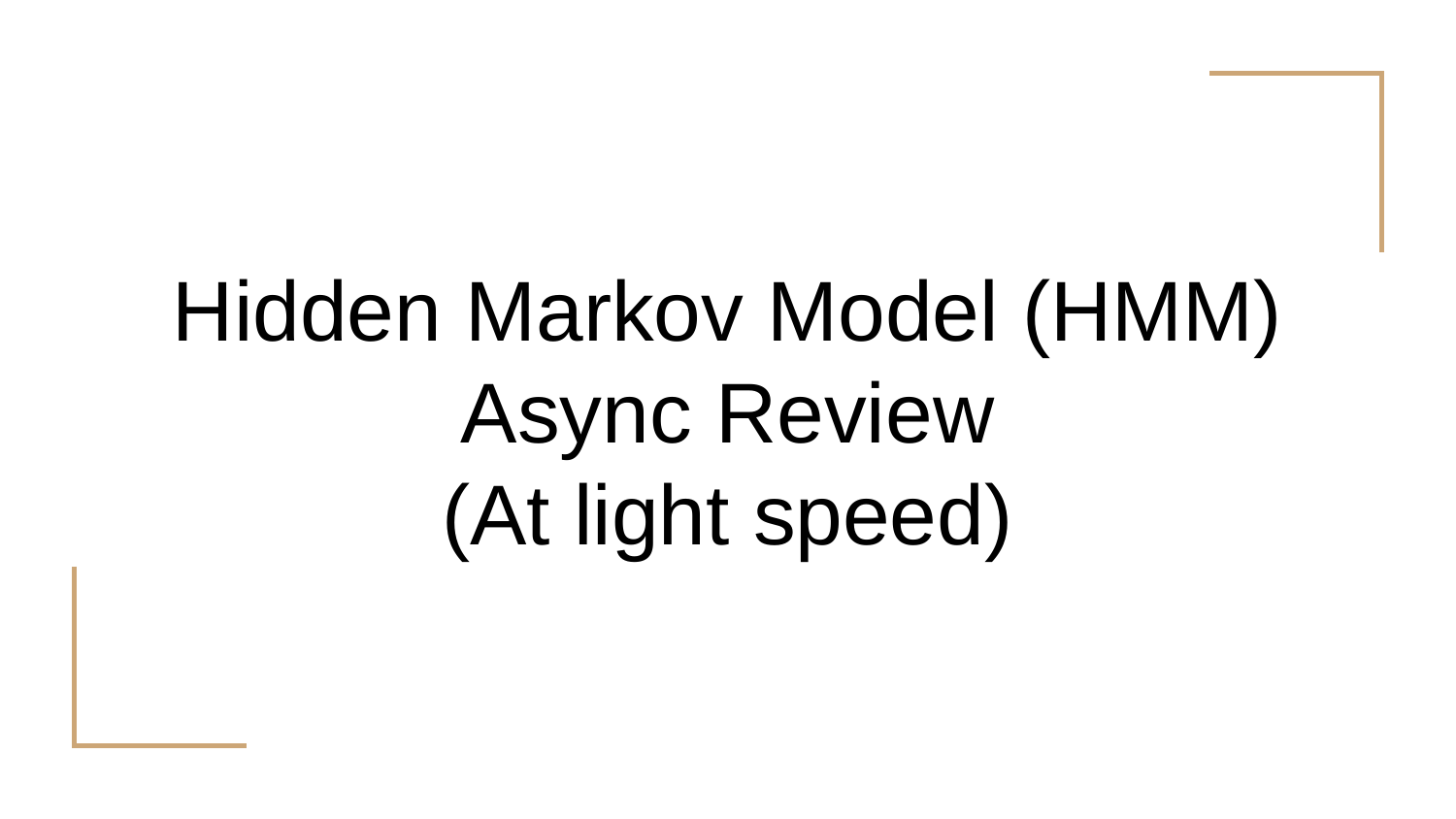

# Hidden Markov Model (HMM) Async Review
(At light speed)